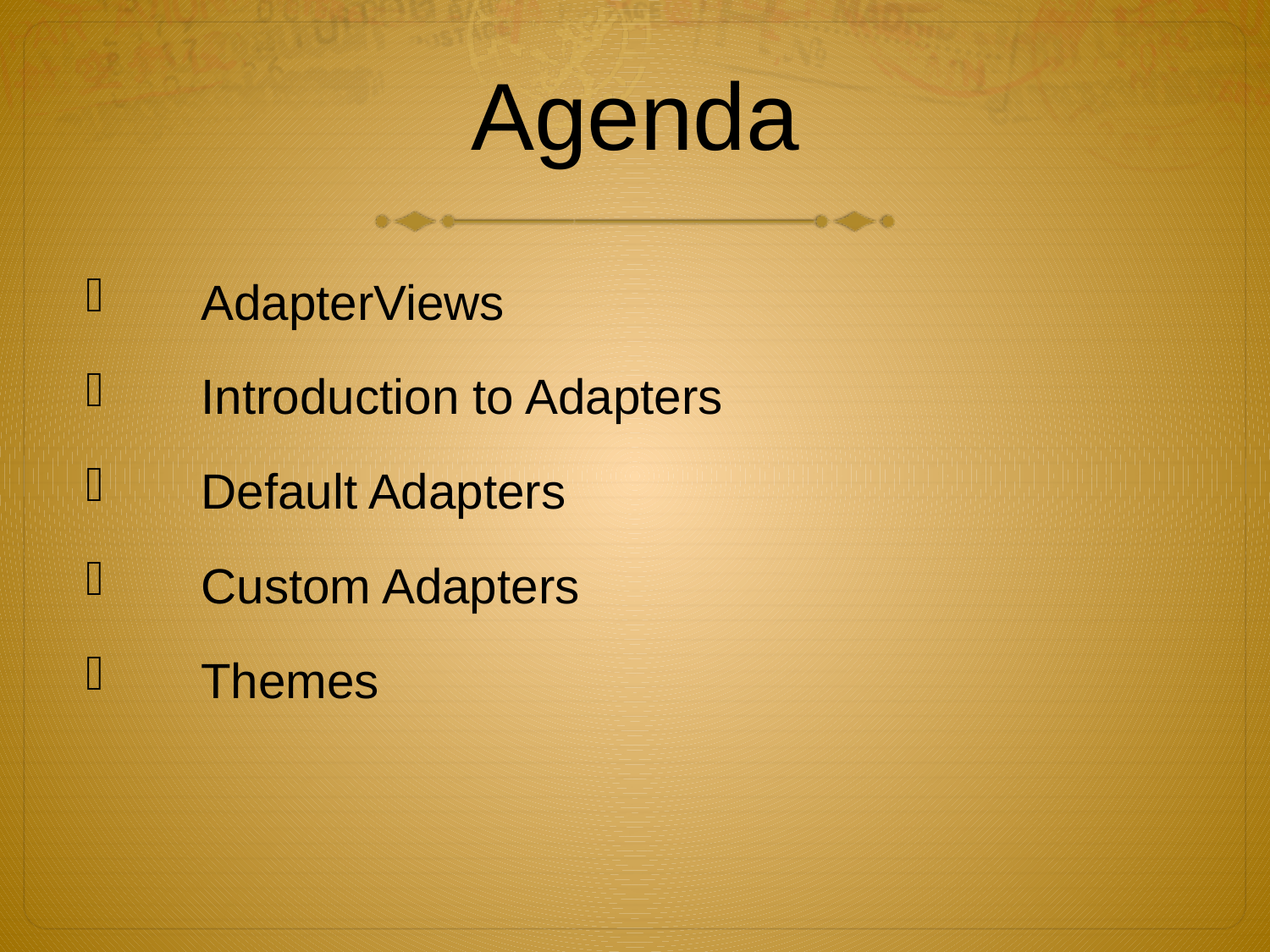

# Agenda
AdapterViews
Introduction to Adapters
Default Adapters
Custom Adapters
Themes